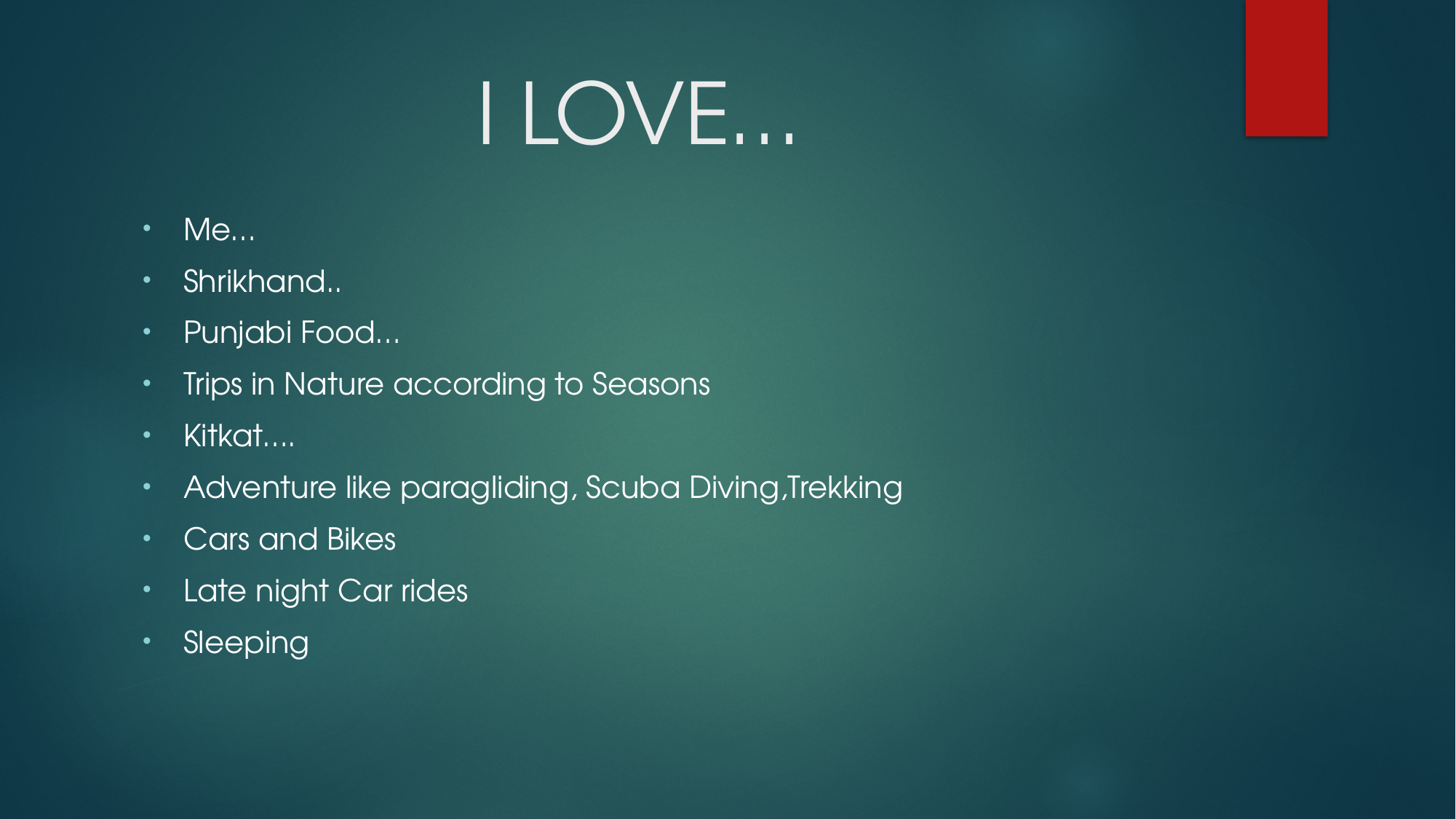

# I LOVE…
Me…
Shrikhand..
Punjabi Food…
Trips in Nature according to Seasons
Kitkat….
Adventure like paragliding, Scuba Diving,Trekking
Cars and Bikes
Late night Car rides
Sleeping